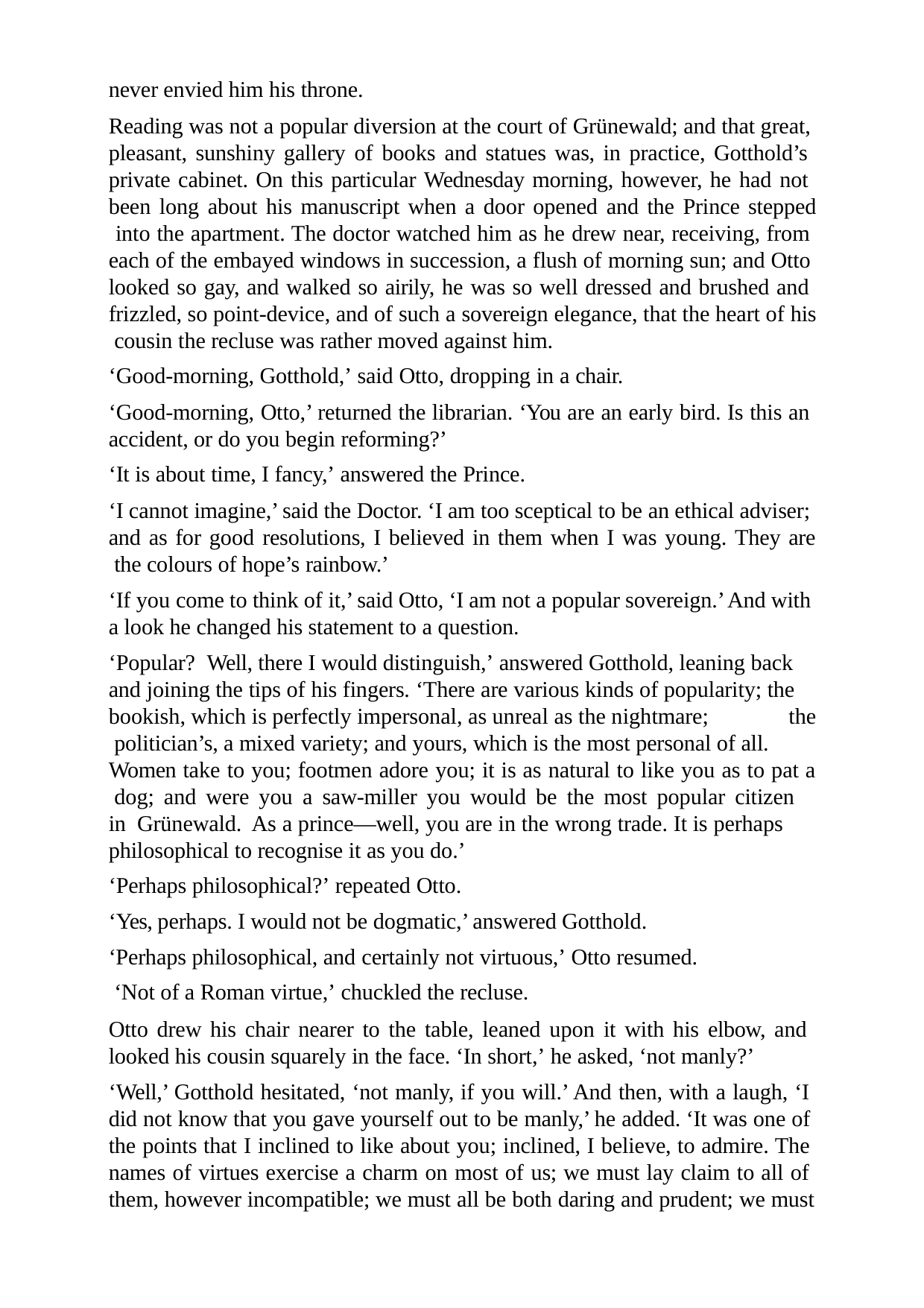

never envied him his throne.
Reading was not a popular diversion at the court of Grünewald; and that great,  pleasant, sunshiny gallery of books and statues was, in practice, Gotthold’s  private cabinet. On this particular Wednesday morning, however, he had not  been long about his manuscript when a door opened and the Prince stepped  into the apartment. The doctor watched him as he drew near, receiving, from  each of the embayed windows in succession, a flush of morning sun; and Otto  looked so gay, and walked so airily, he was so well dressed and brushed and  frizzled, so point-device, and of such a sovereign elegance, that the heart of his  cousin the recluse was rather moved against him.
‘Good-morning, Gotthold,’ said Otto, dropping in a chair.
‘Good-morning, Otto,’ returned the librarian. ‘You are an early bird. Is this an  accident, or do you begin reforming?’
‘It is about time, I fancy,’ answered the Prince.
‘I cannot imagine,’ said the Doctor. ‘I am too sceptical to be an ethical adviser;  and as for good resolutions, I believed in them when I was young. They are  the colours of hope’s rainbow.’
‘If you come to think of it,’ said Otto, ‘I am not a popular sovereign.’ And with  a look he changed his statement to a question.
‘Popular? Well, there I would distinguish,’ answered Gotthold, leaning back  and joining the tips of his fingers. ‘There are various kinds of popularity; the  bookish, which is perfectly impersonal, as unreal as the nightmare;	the  politician’s, a mixed variety; and yours, which is the most personal of all.  Women take to you; footmen adore you; it is as natural to like you as to pat a  dog; and were you a saw-miller you would be the most popular citizen in  Grünewald. As a prince—well, you are in the wrong trade. It is perhaps  philosophical to recognise it as you do.’
‘Perhaps philosophical?’ repeated Otto.
‘Yes, perhaps. I would not be dogmatic,’ answered Gotthold.  ‘Perhaps philosophical, and certainly not virtuous,’ Otto resumed.  ‘Not of a Roman virtue,’ chuckled the recluse.
Otto drew his chair nearer to the table, leaned upon it with his elbow, and  looked his cousin squarely in the face. ‘In short,’ he asked, ‘not manly?’
‘Well,’ Gotthold hesitated, ‘not manly, if you will.’ And then, with a laugh, ‘I  did not know that you gave yourself out to be manly,’ he added. ‘It was one of  the points that I inclined to like about you; inclined, I believe, to admire. The  names of virtues exercise a charm on most of us; we must lay claim to all of  them, however incompatible; we must all be both daring and prudent; we must